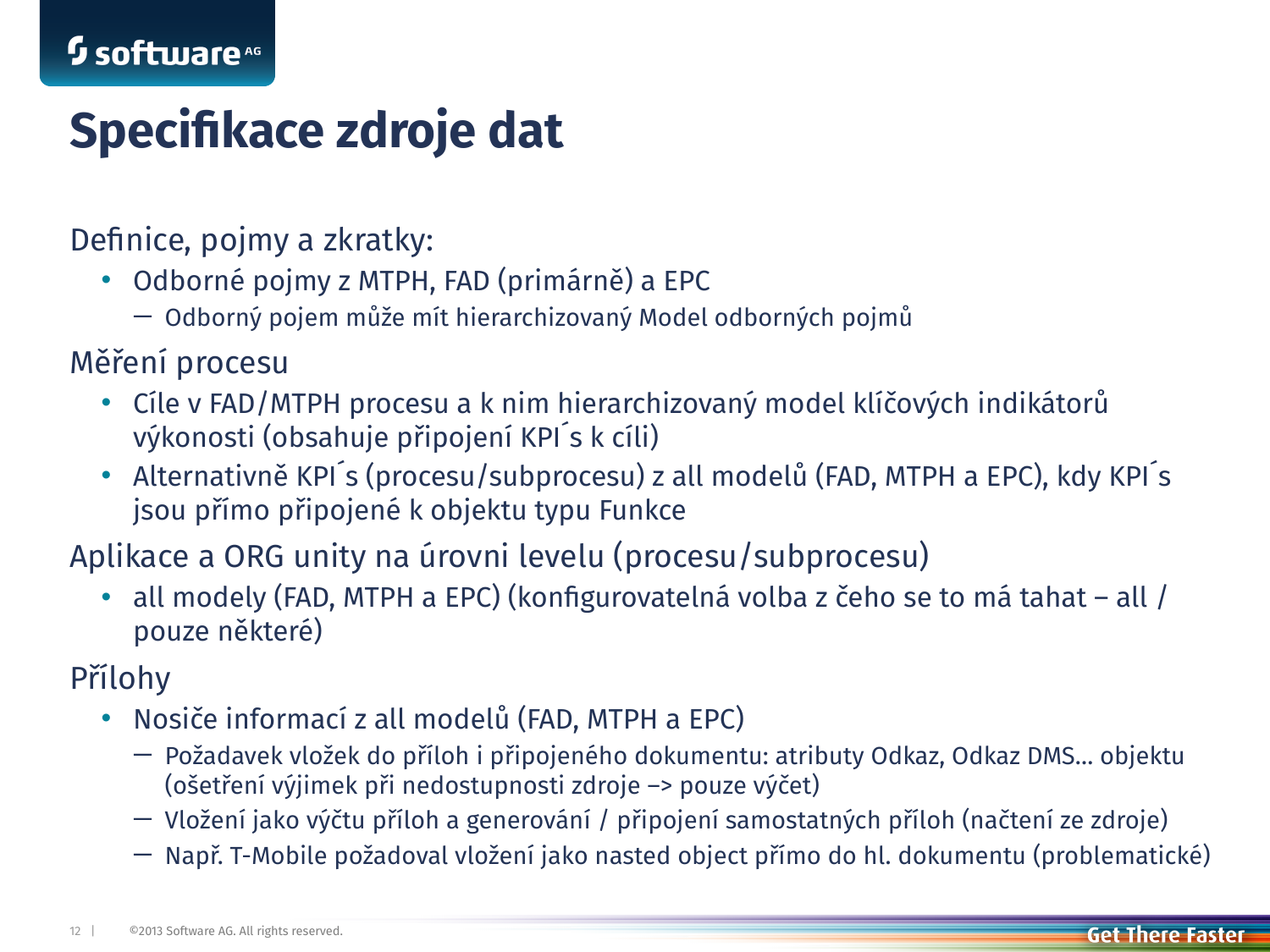

# Specifikace zdroje dat
Definice, pojmy a zkratky:
Odborné pojmy z MTPH, FAD (primárně) a EPC
Odborný pojem může mít hierarchizovaný Model odborných pojmů
Měření procesu
Cíle v FAD/MTPH procesu a k nim hierarchizovaný model klíčových indikátorů výkonosti (obsahuje připojení KPI´s k cíli)
Alternativně KPI´s (procesu/subprocesu) z all modelů (FAD, MTPH a EPC), kdy KPI´s jsou přímo připojené k objektu typu Funkce
Aplikace a ORG unity na úrovni levelu (procesu/subprocesu)
all modely (FAD, MTPH a EPC) (konfigurovatelná volba z čeho se to má tahat – all / pouze některé)
Přílohy
Nosiče informací z all modelů (FAD, MTPH a EPC)
Požadavek vložek do příloh i připojeného dokumentu: atributy Odkaz, Odkaz DMS… objektu (ošetření výjimek při nedostupnosti zdroje –> pouze výčet)
Vložení jako výčtu příloh a generování / připojení samostatných příloh (načtení ze zdroje)
Např. T-Mobile požadoval vložení jako nasted object přímo do hl. dokumentu (problematické)

1 July 2014  |  Software AG - Get There Faster  |  12